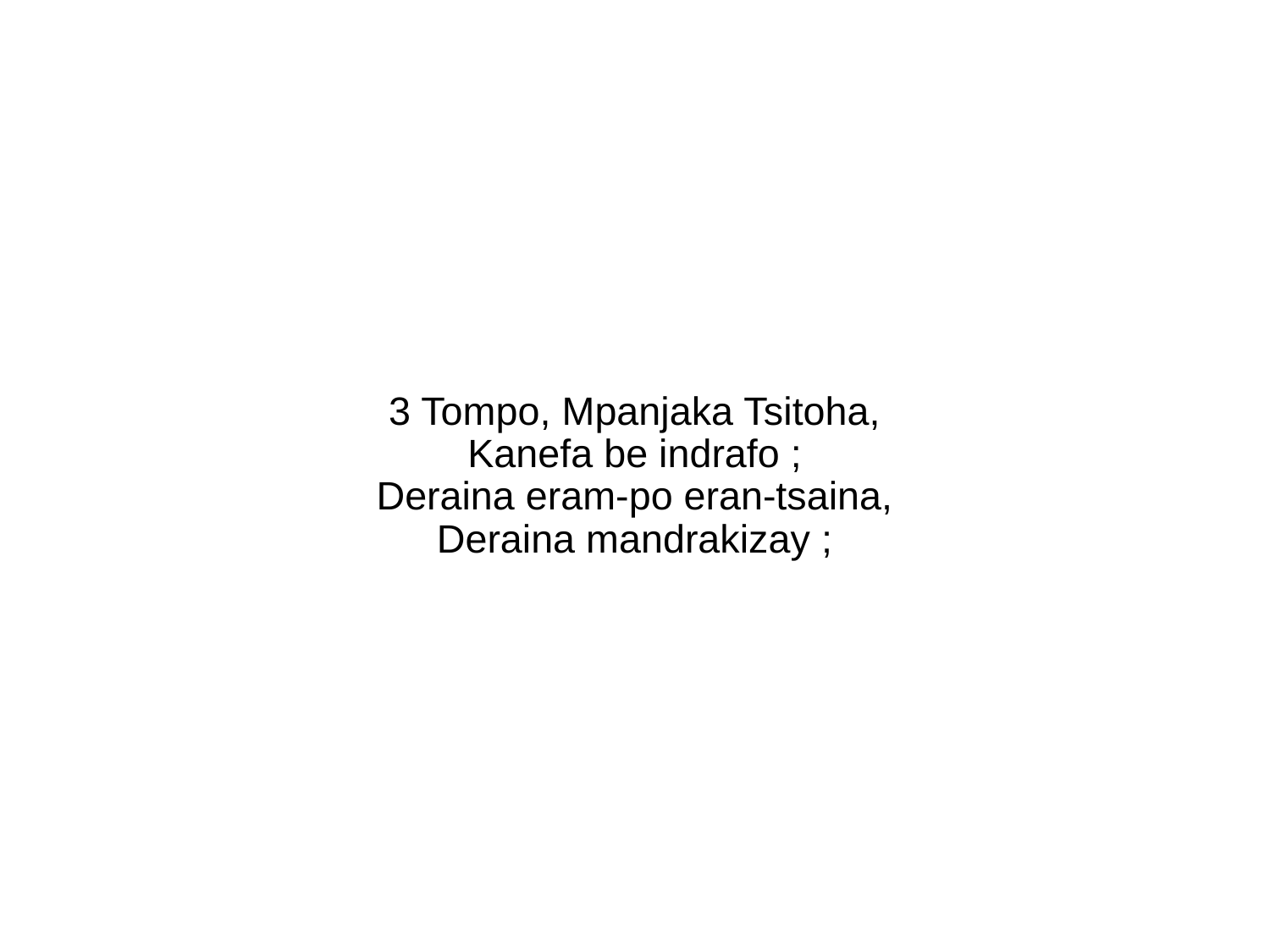

3 Tompo, Mpanjaka Tsitoha,
Kanefa be indrafo ;
Deraina eram-po eran-tsaina,
Deraina mandrakizay ;